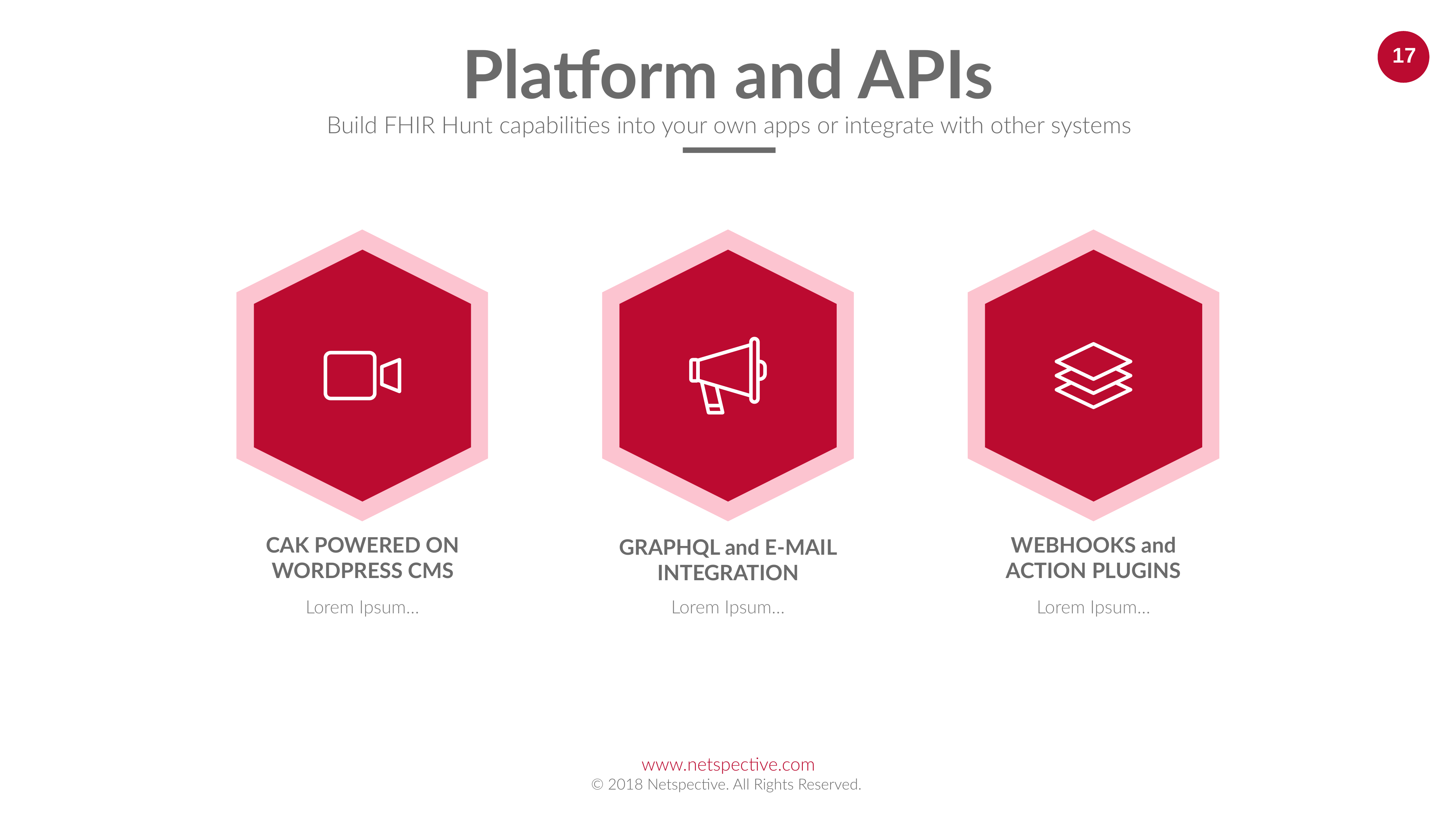

Platform and APIs
Build FHIR Hunt capabilities into your own apps or integrate with other systems

CAK POWERED ON
WORDPRESS CMS
WEBHOOKS and
ACTION PLUGINS
GRAPHQL and E-MAIL
INTEGRATION
Lorem Ipsum…
Lorem Ipsum…
Lorem Ipsum…